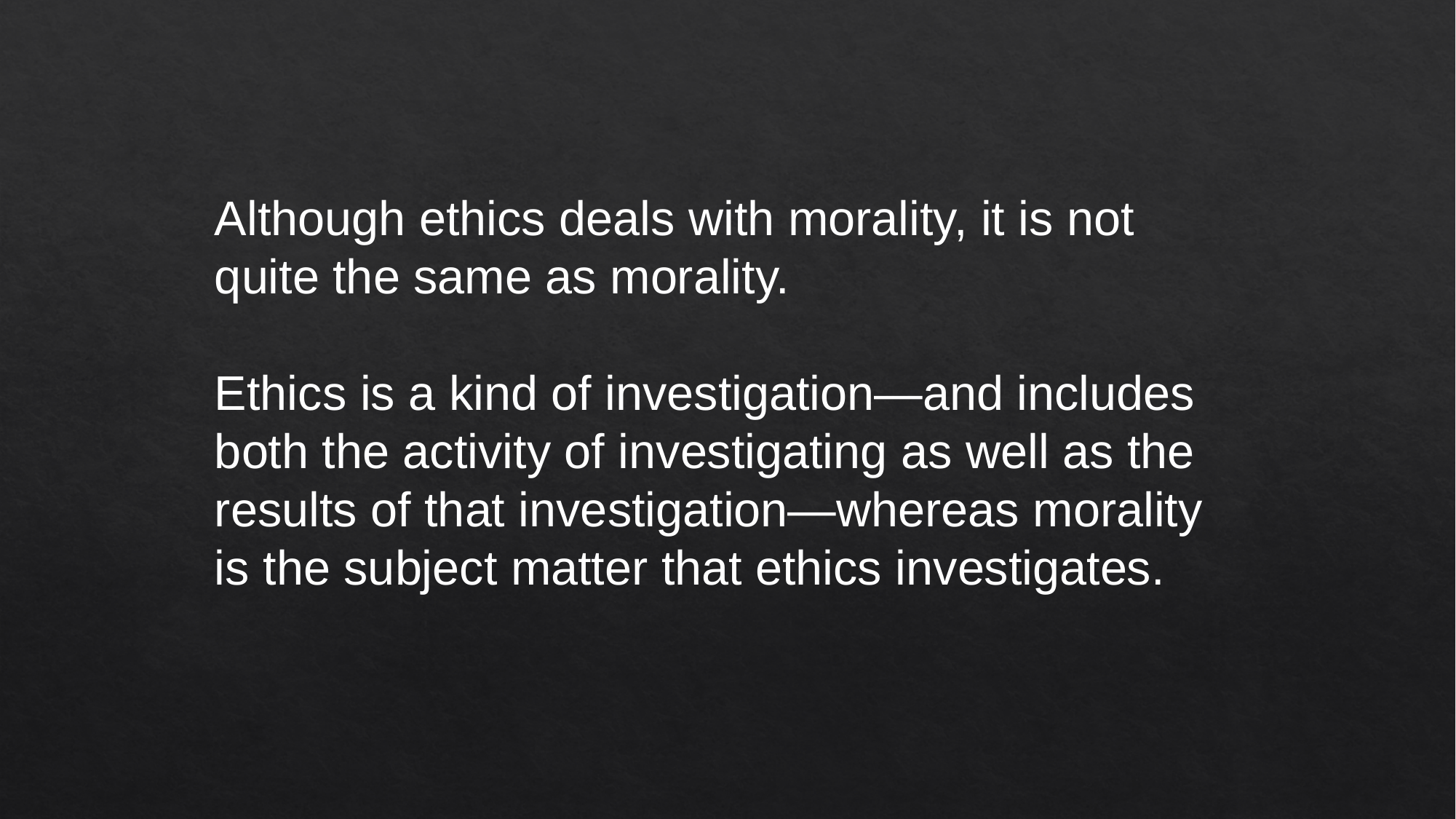

Although ethics deals with morality, it is not quite the same as morality.

Ethics is a kind of investigation—and includes both the activity of investigating as well as the results of that investigation—whereas morality is the subject matter that ethics investigates.